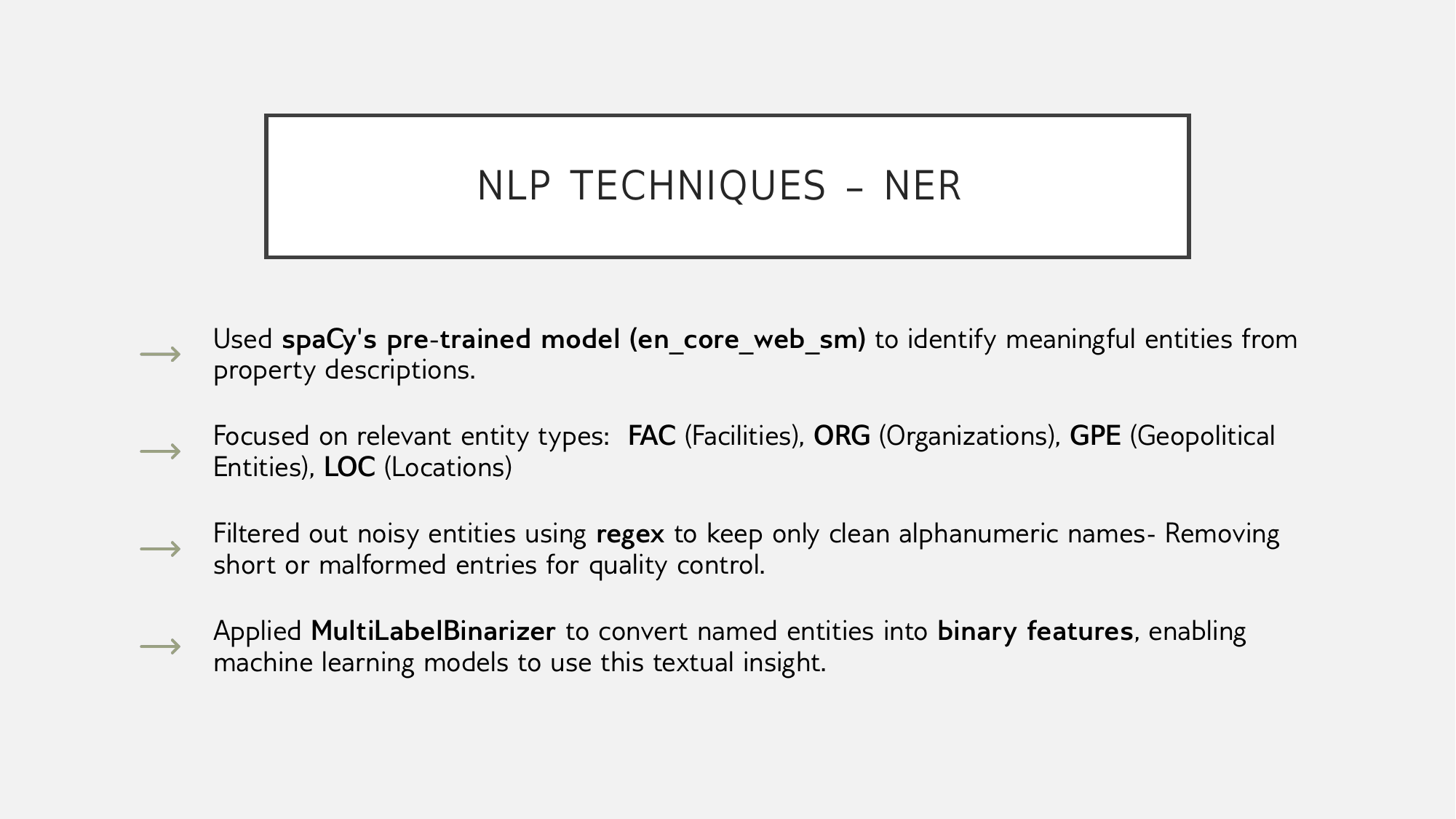

# NLP Techniques – NER
Used spaCy's pre-trained model (en_core_web_sm) to identify meaningful entities from property descriptions.
Focused on relevant entity types:  FAC (Facilities), ORG (Organizations), GPE (Geopolitical Entities), LOC (Locations)
Filtered out noisy entities using regex to keep only clean alphanumeric names- Removing short or malformed entries for quality control.
Applied MultiLabelBinarizer to convert named entities into binary features, enabling machine learning models to use this textual insight.